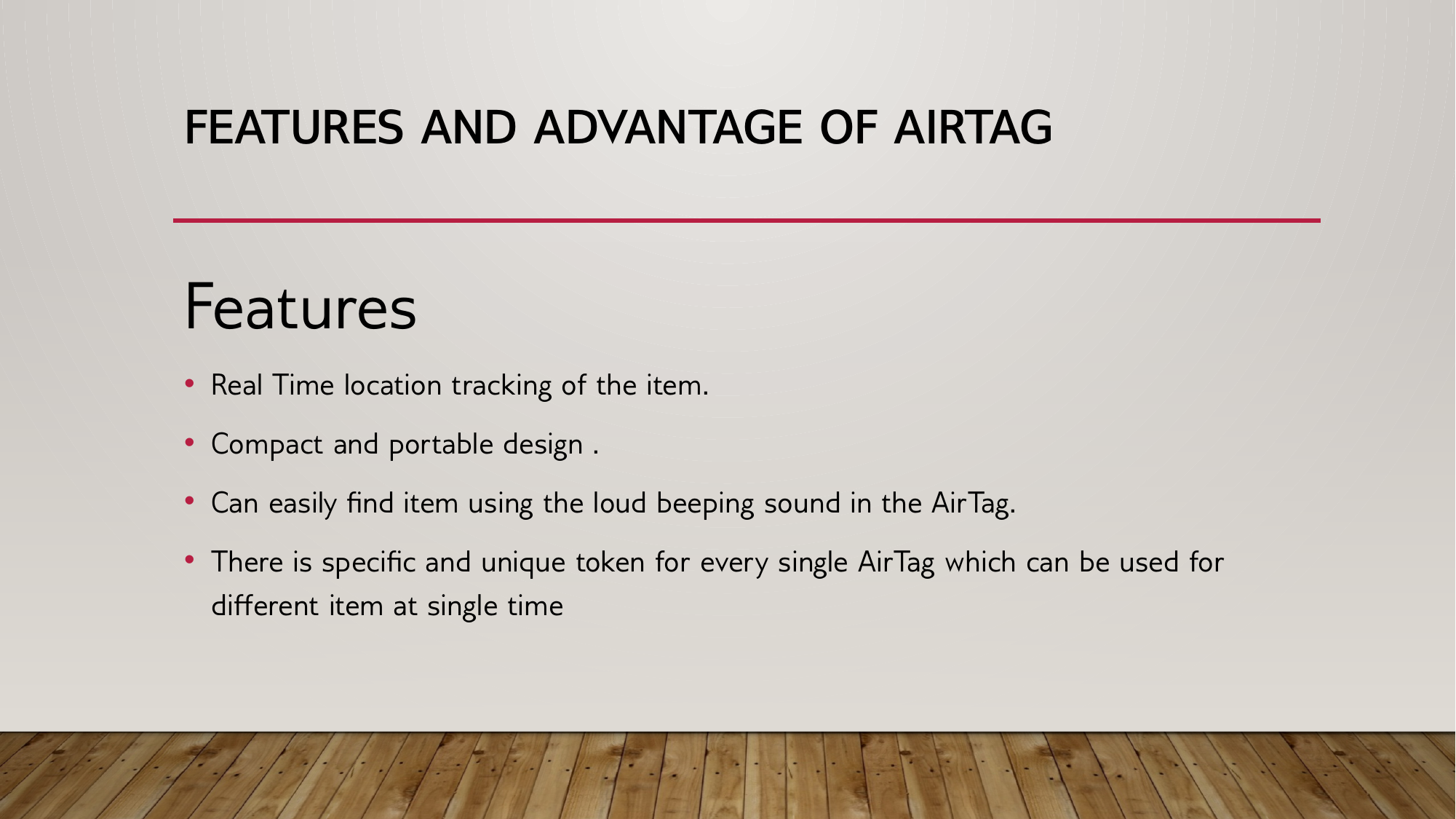

# Features and Advantage of AirTag
Features
Real Time location tracking of the item.
Compact and portable design .
Can easily find item using the loud beeping sound in the AirTag.
There is specific and unique token for every single AirTag which can be used for different item at single time